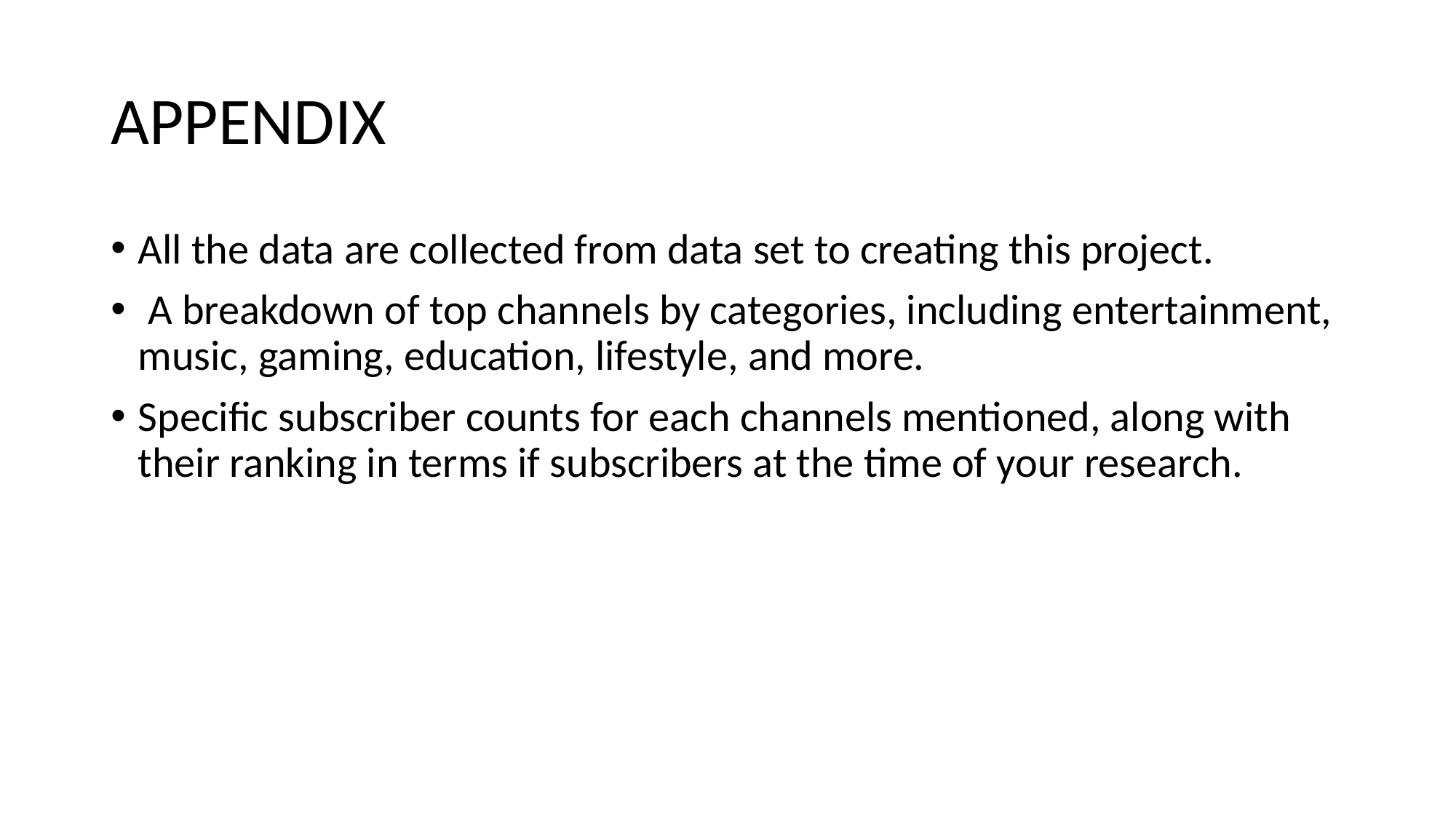

# APPENDIX
All the data are collected from data set to creating this project.
 A breakdown of top channels by categories, including entertainment, music, gaming, education, lifestyle, and more.
Specific subscriber counts for each channels mentioned, along with their ranking in terms if subscribers at the time of your research.